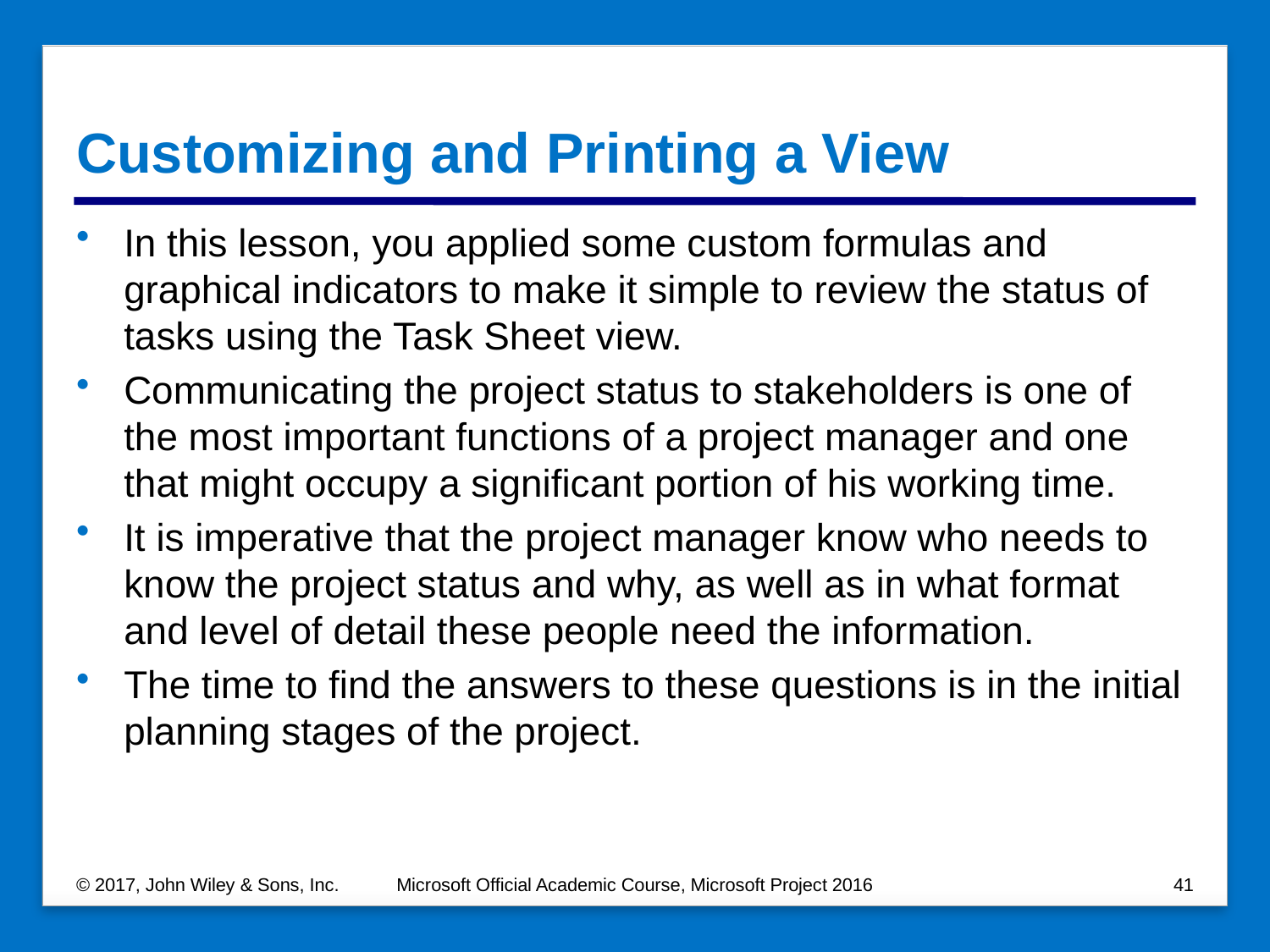

# Customizing and Printing a View
In this lesson, you applied some custom formulas and graphical indicators to make it simple to review the status of tasks using the Task Sheet view.
Communicating the project status to stakeholders is one of the most important functions of a project manager and one that might occupy a significant portion of his working time.
It is imperative that the project manager know who needs to know the project status and why, as well as in what format and level of detail these people need the information.
The time to find the answers to these questions is in the initial planning stages of the project.
© 2017, John Wiley & Sons, Inc.
Microsoft Official Academic Course, Microsoft Project 2016
41